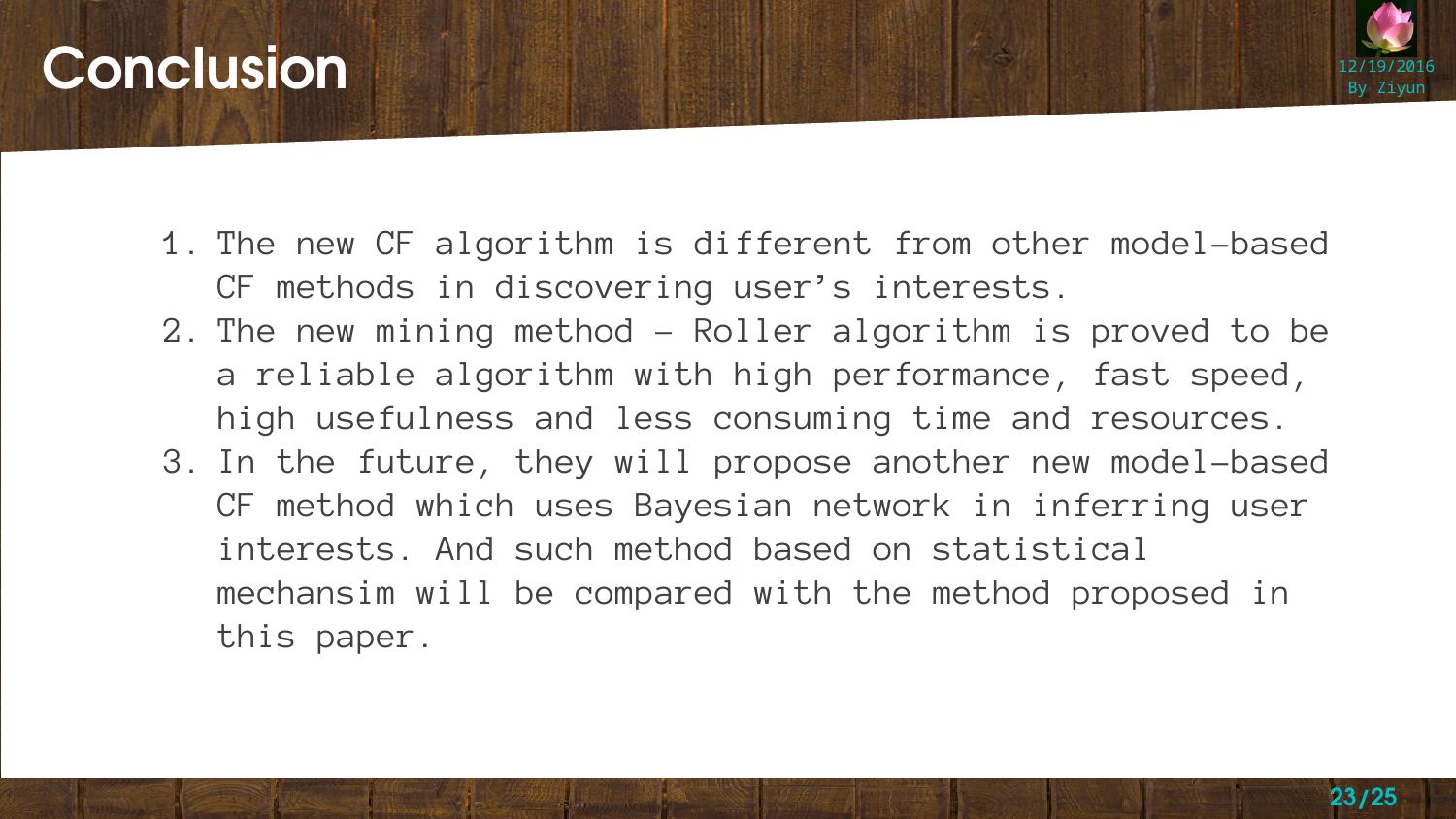

Conclusion
The new CF algorithm is different from other model-based CF methods in discovering user’s interests.
The new mining method – Roller algorithm is proved to be a reliable algorithm with high performance, fast speed, high usefulness and less consuming time and resources.
In the future, they will propose another new model-based CF method which uses Bayesian network in inferring user interests. And such method based on statistical mechansim will be compared with the method proposed in this paper.